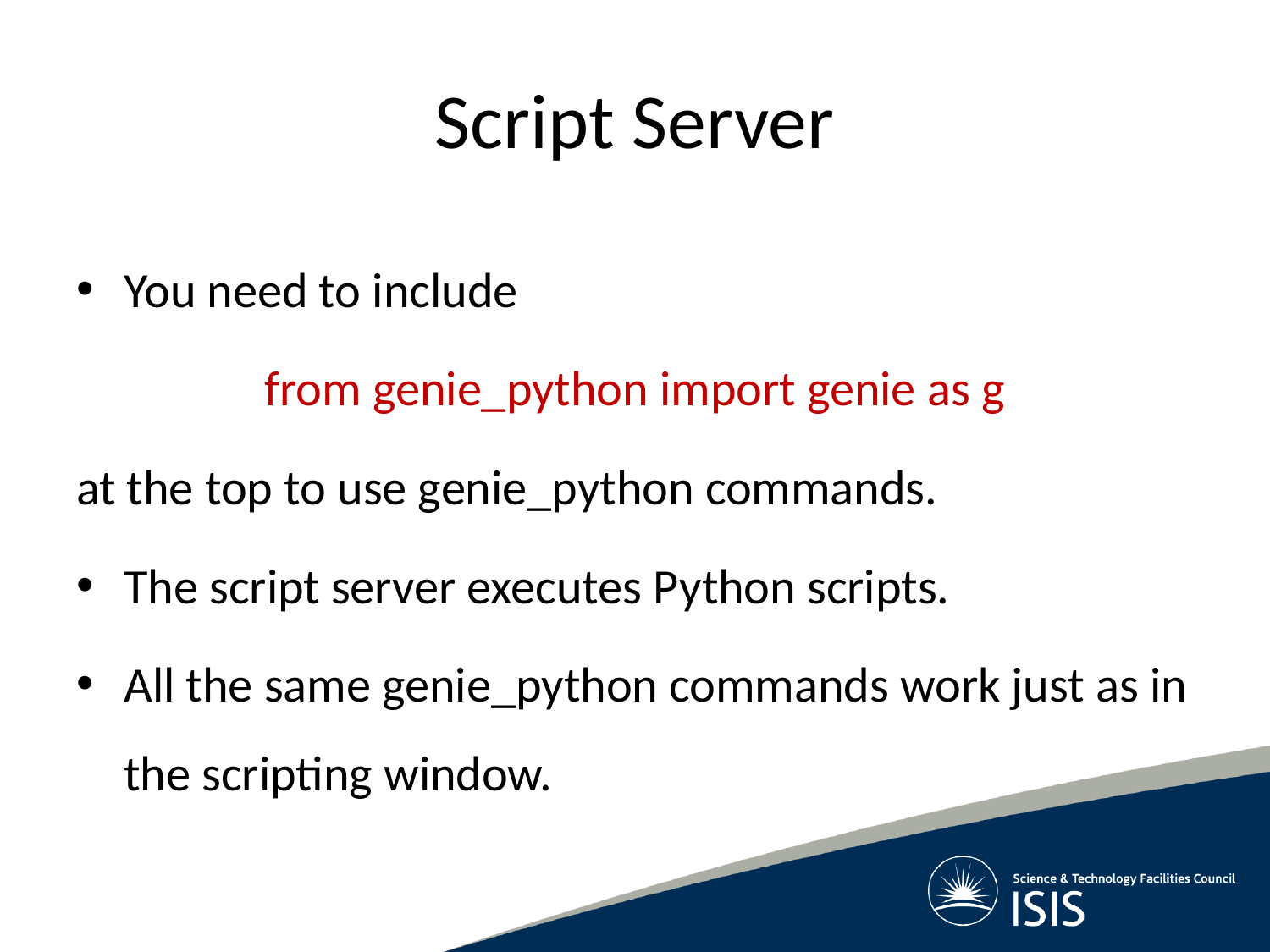

# Script Server
You need to include
from genie_python import genie as g
at the top to use genie_python commands.
The script server executes Python scripts.
All the same genie_python commands work just as in the scripting window.